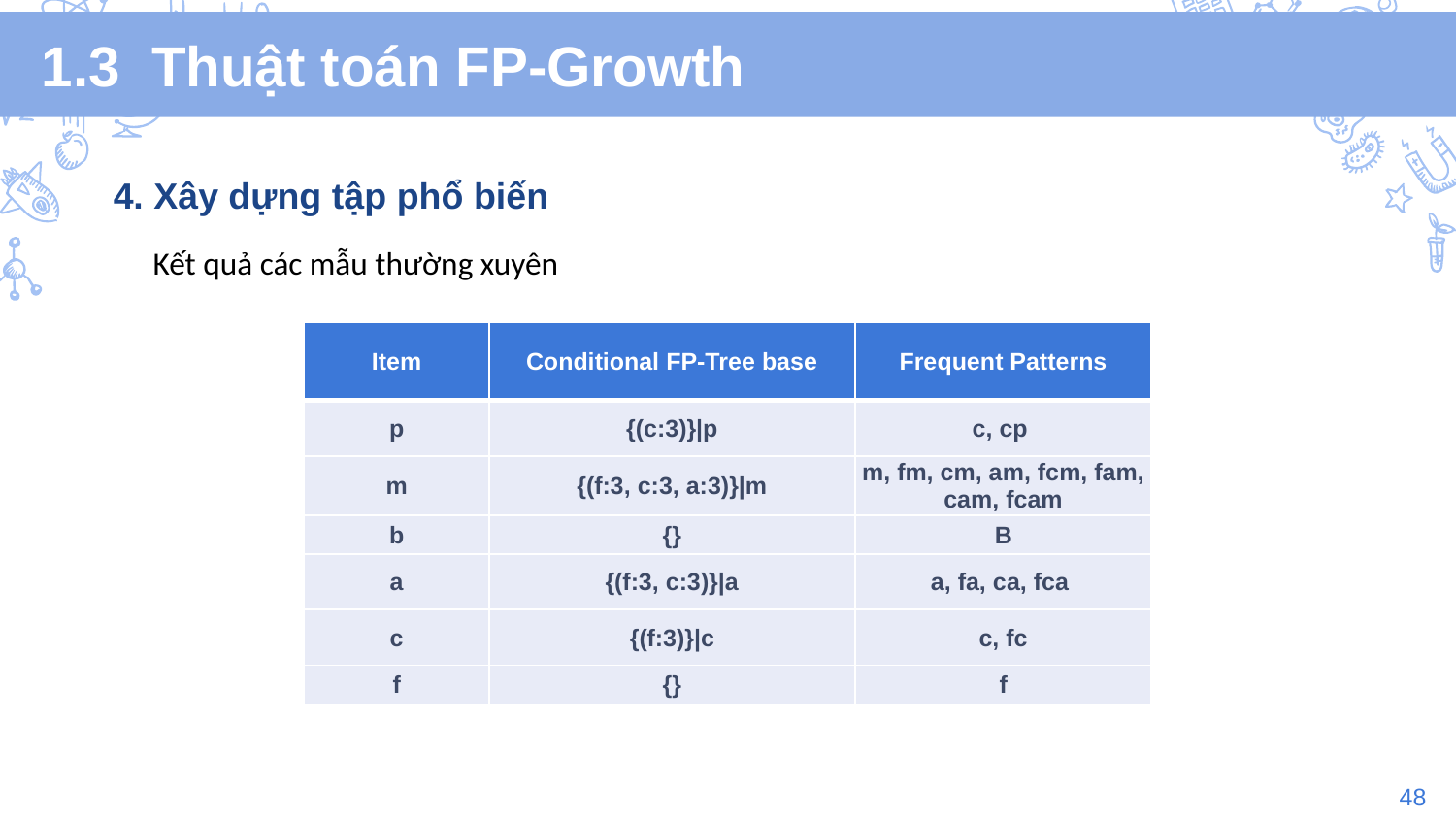

# 1.3  Thuật toán FP-Growth
4. Xây dựng tập phổ biến
Kết quả các mẫu thường xuyên
| Item | Conditional FP-Tree base | Frequent Patterns |
| --- | --- | --- |
| p | {(c:3)}|p | c, cp |
| m | {(f:3, c:3, a:3)}|m | m, fm, cm, am, fcm, fam, cam, fcam |
| b | {} | B |
| a | {(f:3, c:3)}|a | a, fa, ca, fca |
| c | {(f:3)}|c | c, fc |
| f | {} | f |
48